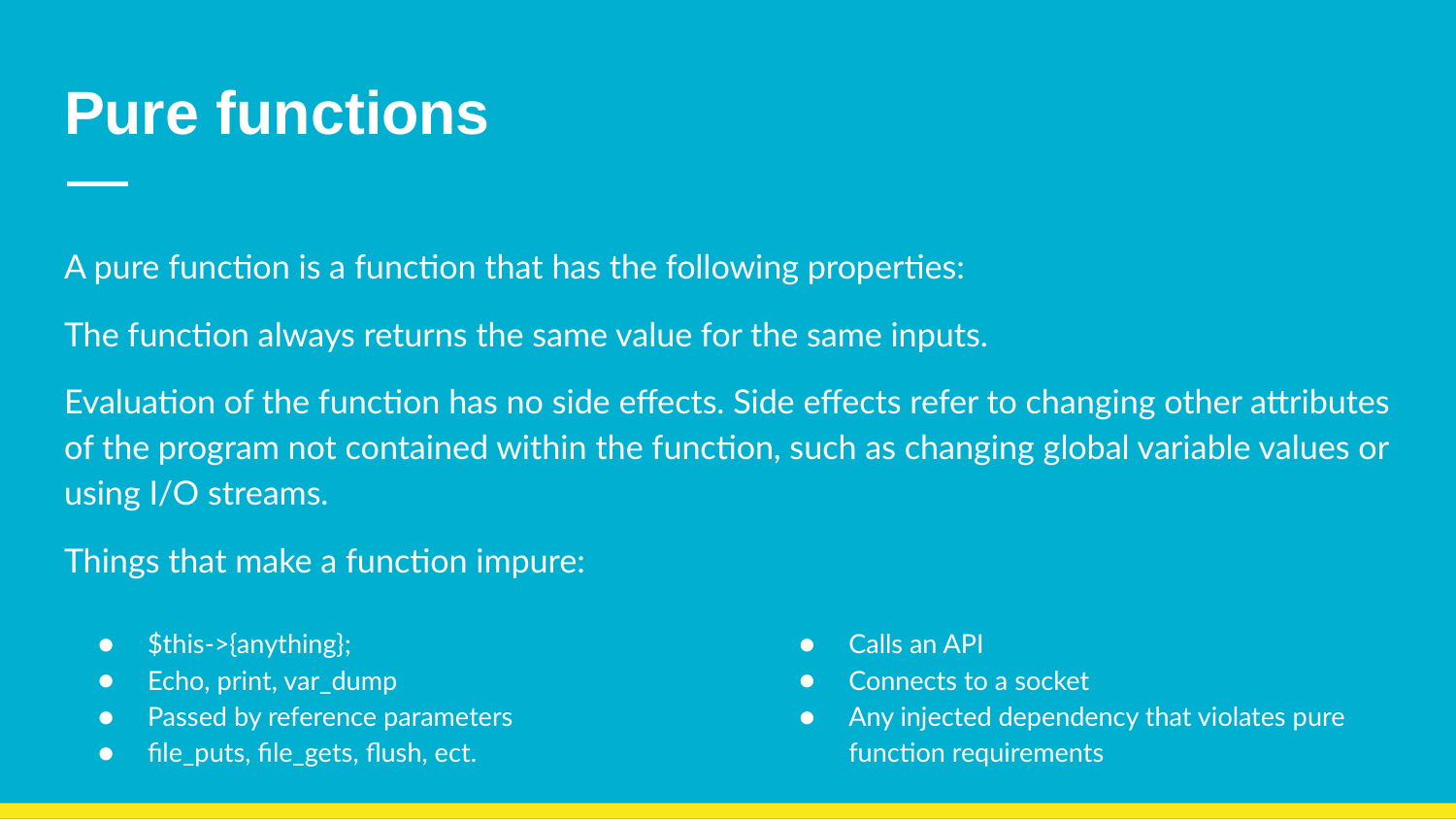

# Pure functions
A pure function is a function that has the following properties:
The function always returns the same value for the same inputs.
Evaluation of the function has no side effects. Side effects refer to changing other attributes of the program not contained within the function, such as changing global variable values or using I/O streams.
Things that make a function impure:
$this->{anything};
Echo, print, var_dump
Passed by reference parameters
file_puts, file_gets, flush, ect.
Calls an API
Connects to a socket
Any injected dependency that violates pure function requirements